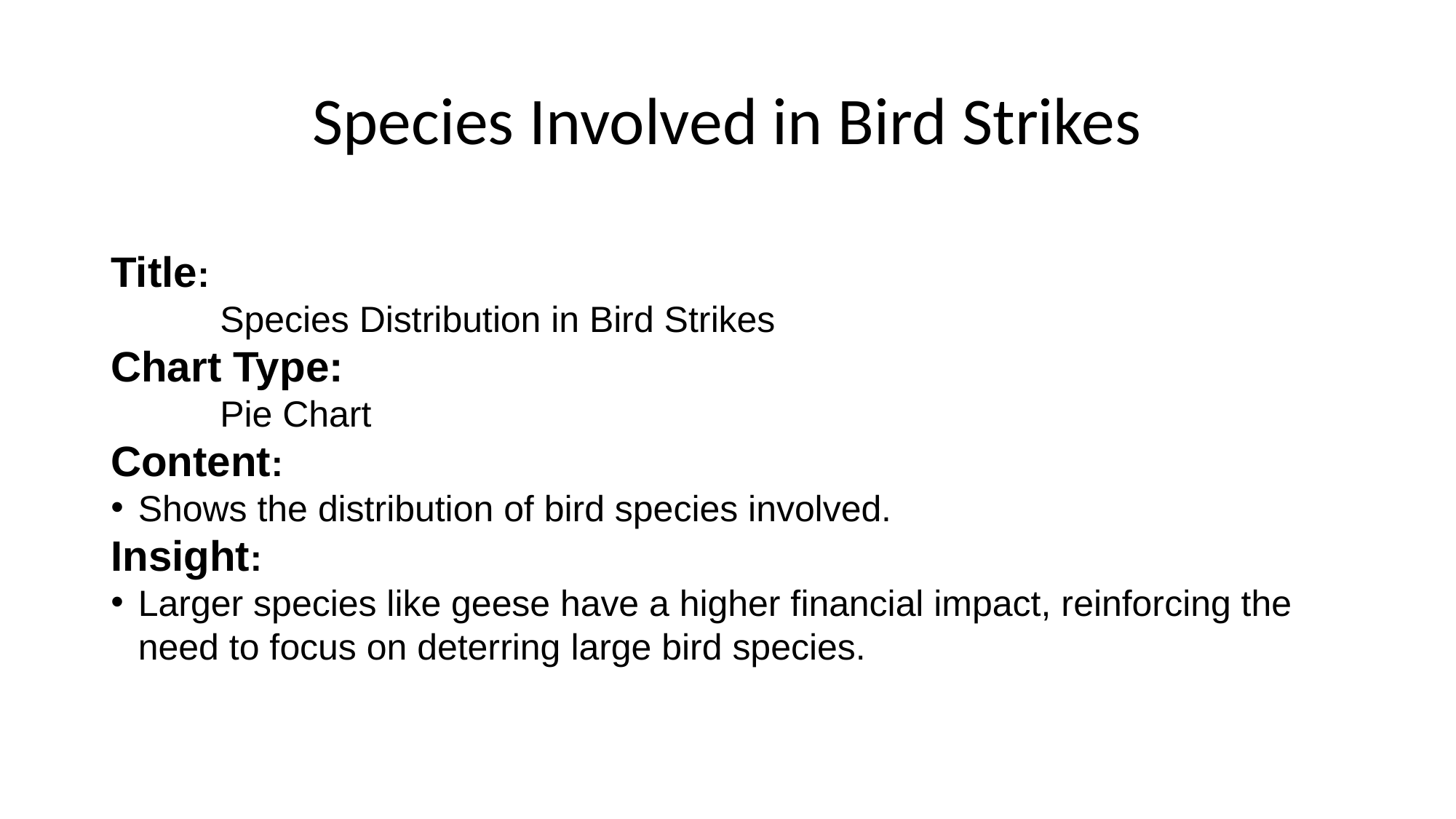

# Species Involved in Bird Strikes
Title:
	Species Distribution in Bird Strikes
Chart Type:
	Pie Chart
Content:
Shows the distribution of bird species involved.
Insight:
Larger species like geese have a higher financial impact, reinforcing the need to focus on deterring large bird species.